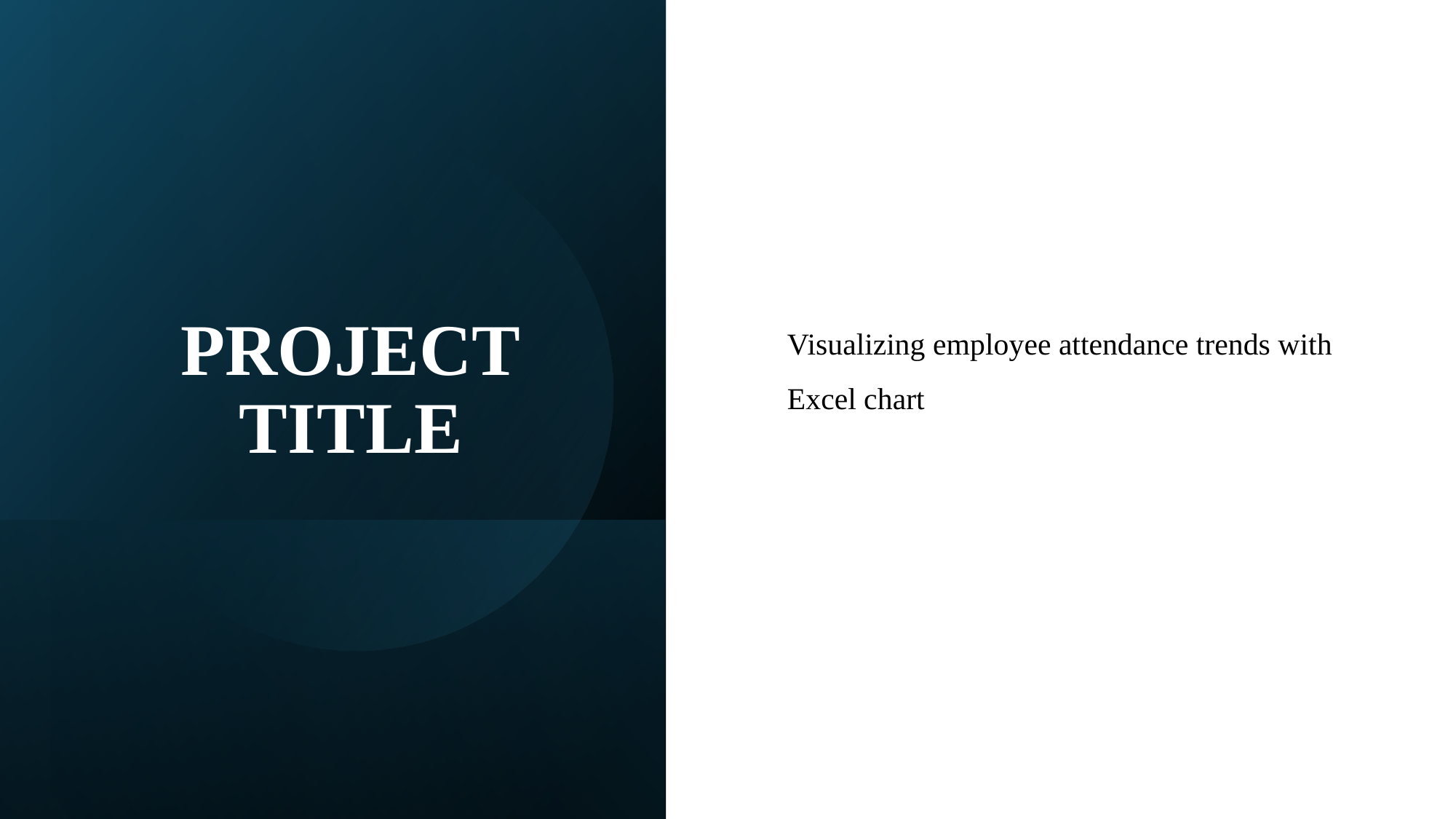

# PROJECT TITLE

Visualizing employee attendance trends with Excel chart